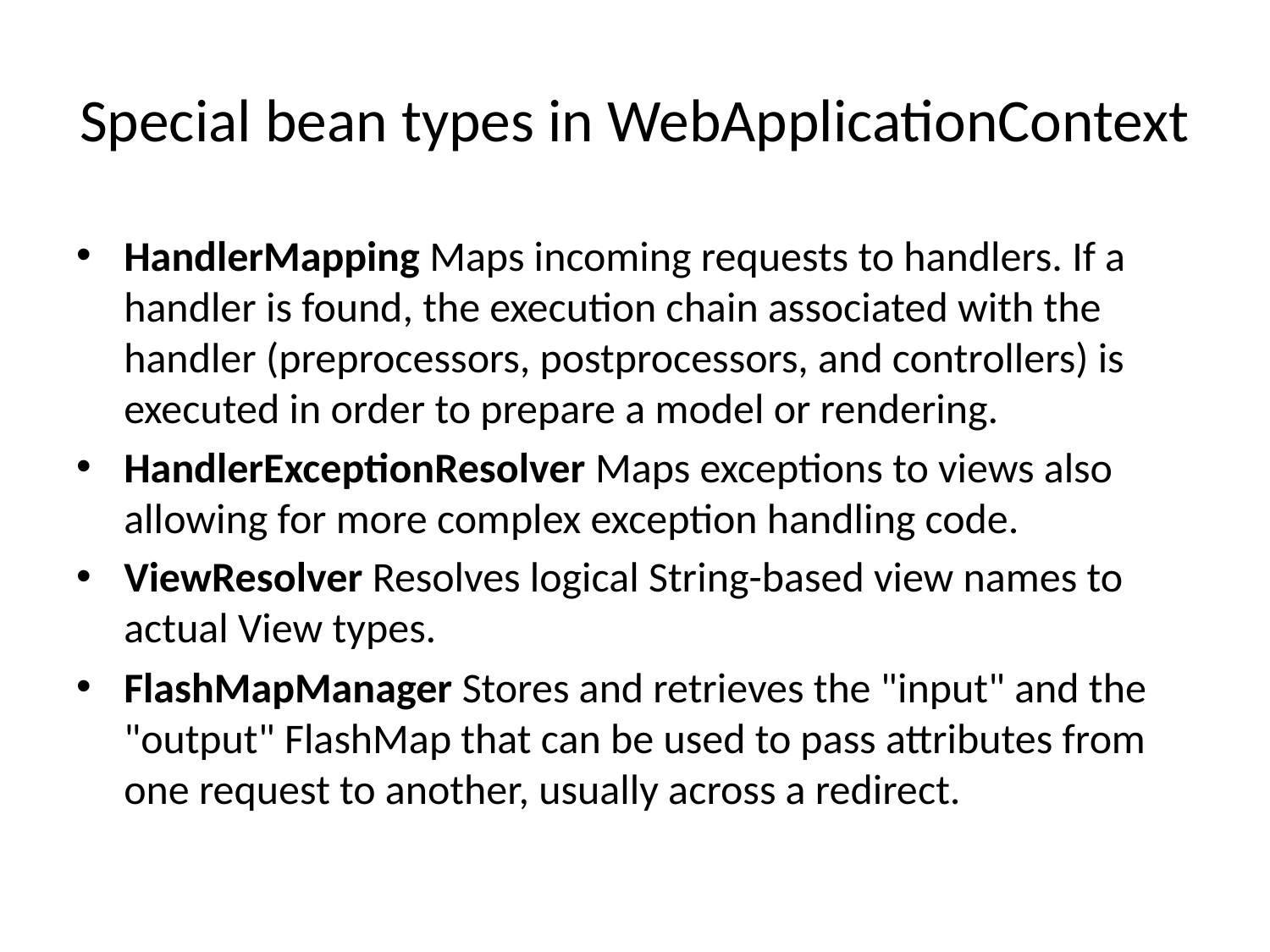

# Special bean types in WebApplicationContext
HandlerMapping Maps incoming requests to handlers. If a handler is found, the execution chain associated with the handler (preprocessors, postprocessors, and controllers) is executed in order to prepare a model or rendering.
HandlerExceptionResolver Maps exceptions to views also allowing for more complex exception handling code.
ViewResolver Resolves logical String-based view names to actual View types.
FlashMapManager Stores and retrieves the "input" and the "output" FlashMap that can be used to pass attributes from one request to another, usually across a redirect.